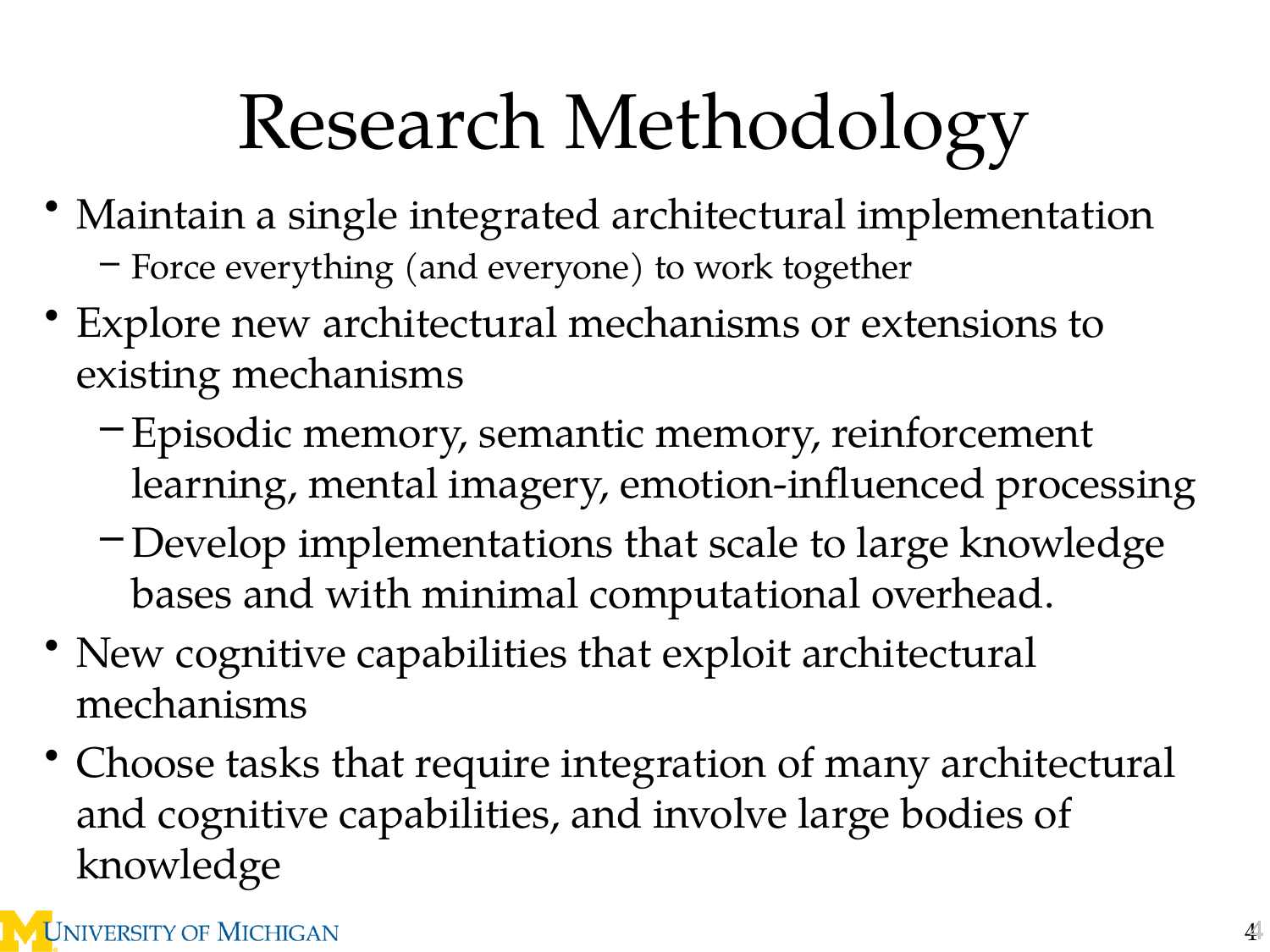

# Research Methodology
Maintain a single integrated architectural implementation
Force everything (and everyone) to work together
Explore new architectural mechanisms or extensions to existing mechanisms
Episodic memory, semantic memory, reinforcement learning, mental imagery, emotion-influenced processing
Develop implementations that scale to large knowledge bases and with minimal computational overhead.
New cognitive capabilities that exploit architectural mechanisms
Choose tasks that require integration of many architectural and cognitive capabilities, and involve large bodies of knowledge

4